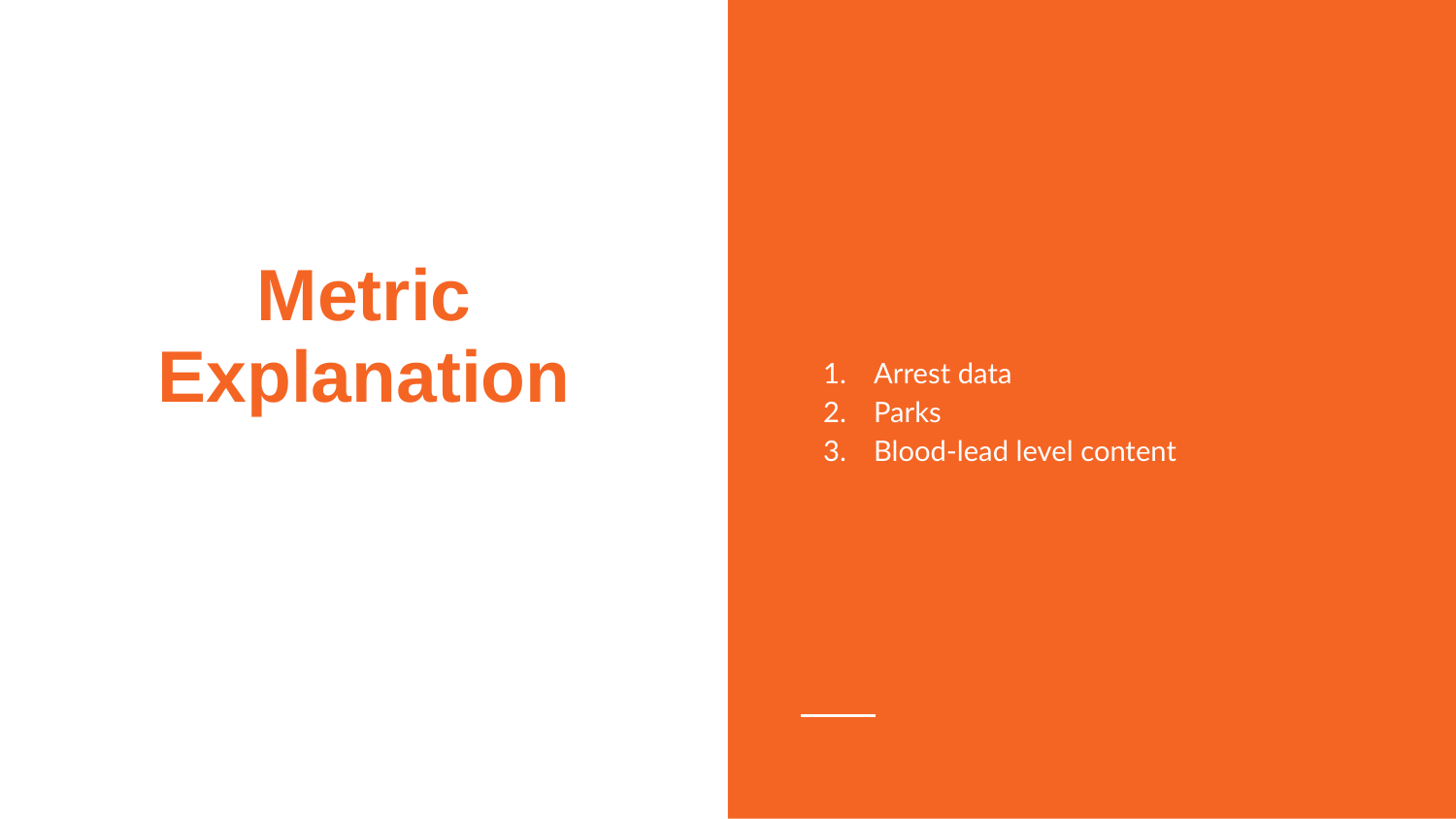

Arrest data
Parks
Blood-lead level content
# Metric Explanation